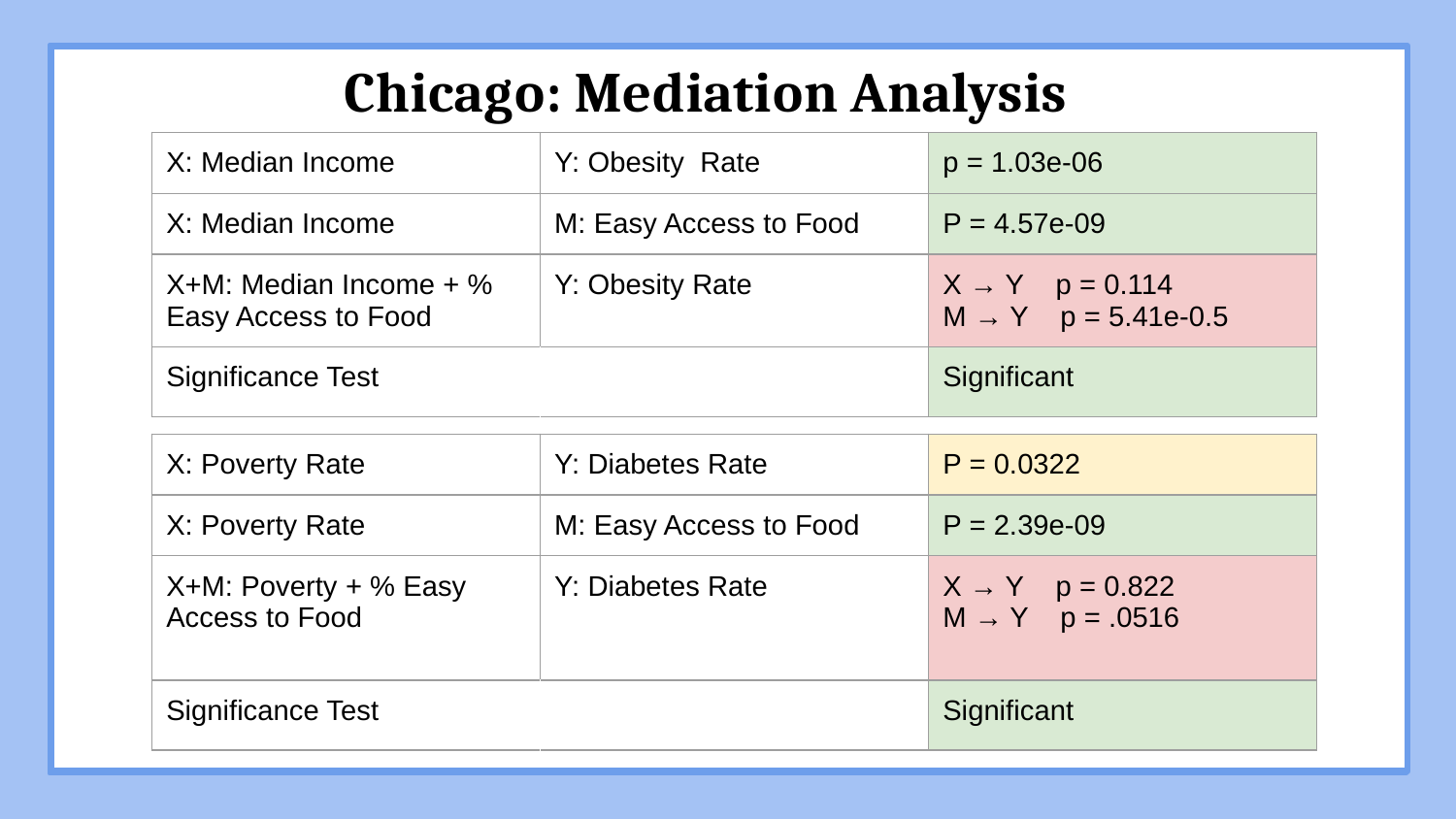

# Chicago: Mediation Analysis
| X: Median Income | Y: Obesity Rate | p = 1.03e-06 |
| --- | --- | --- |
| X: Median Income | M: Easy Access to Food | P = 4.57e-09 |
| X+M: Median Income + % Easy Access to Food | Y: Obesity Rate | X → Y p = 0.114 M → Y p = 5.41e-0.5 |
| Significance Test |  | Significant |
| X: Poverty Rate | Y: Diabetes Rate | P = 0.0322 |
| --- | --- | --- |
| X: Poverty Rate | M: Easy Access to Food | P = 2.39e-09 |
| X+M: Poverty + % Easy Access to Food | Y: Diabetes Rate | X → Y p = 0.822 M → Y p = .0516 |
| Significance Test |  | Significant |